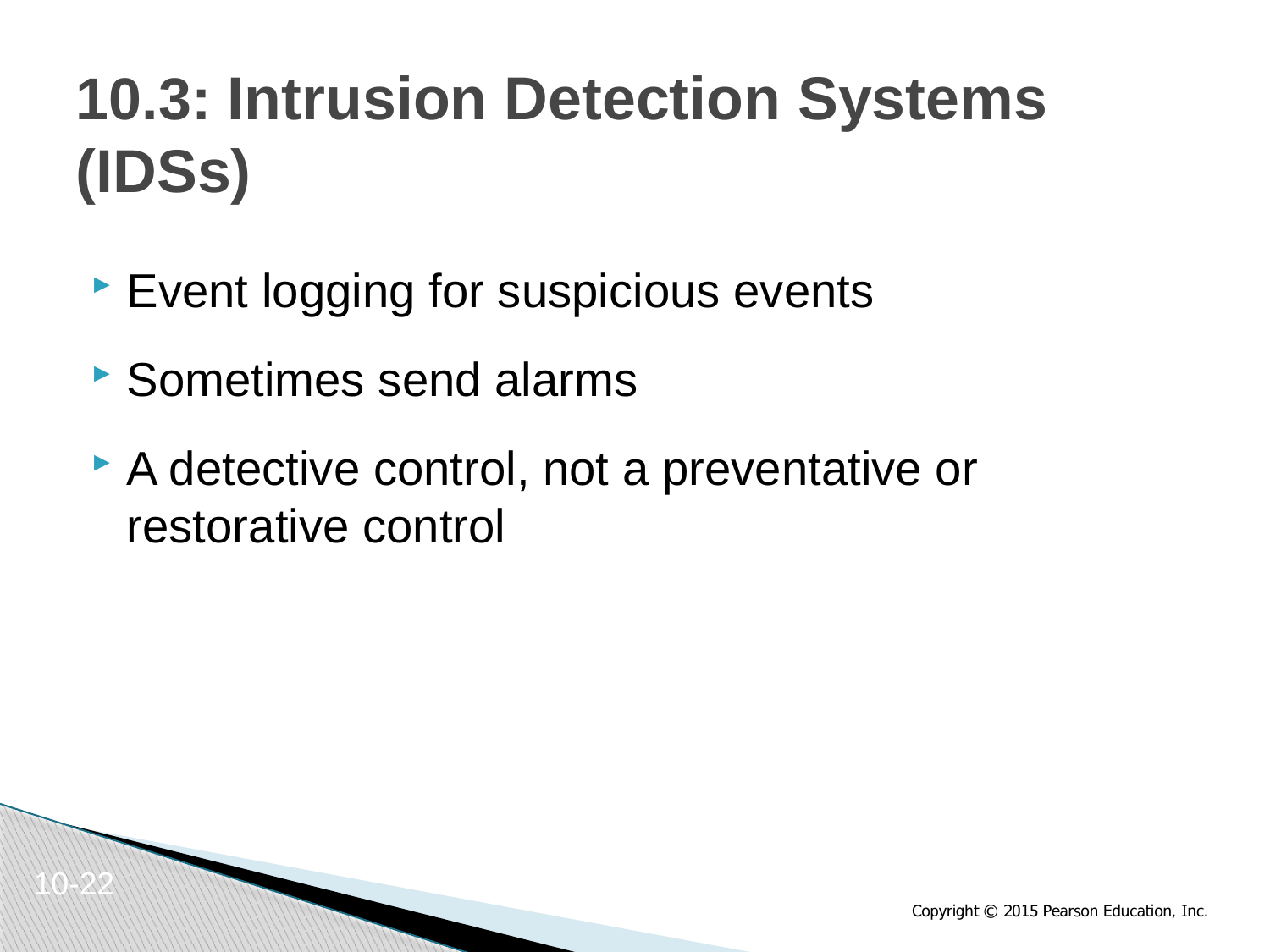

# 10.3: Intrusion Detection Systems (IDSs)
Event logging for suspicious events
Sometimes send alarms
A detective control, not a preventative or restorative control

10-22